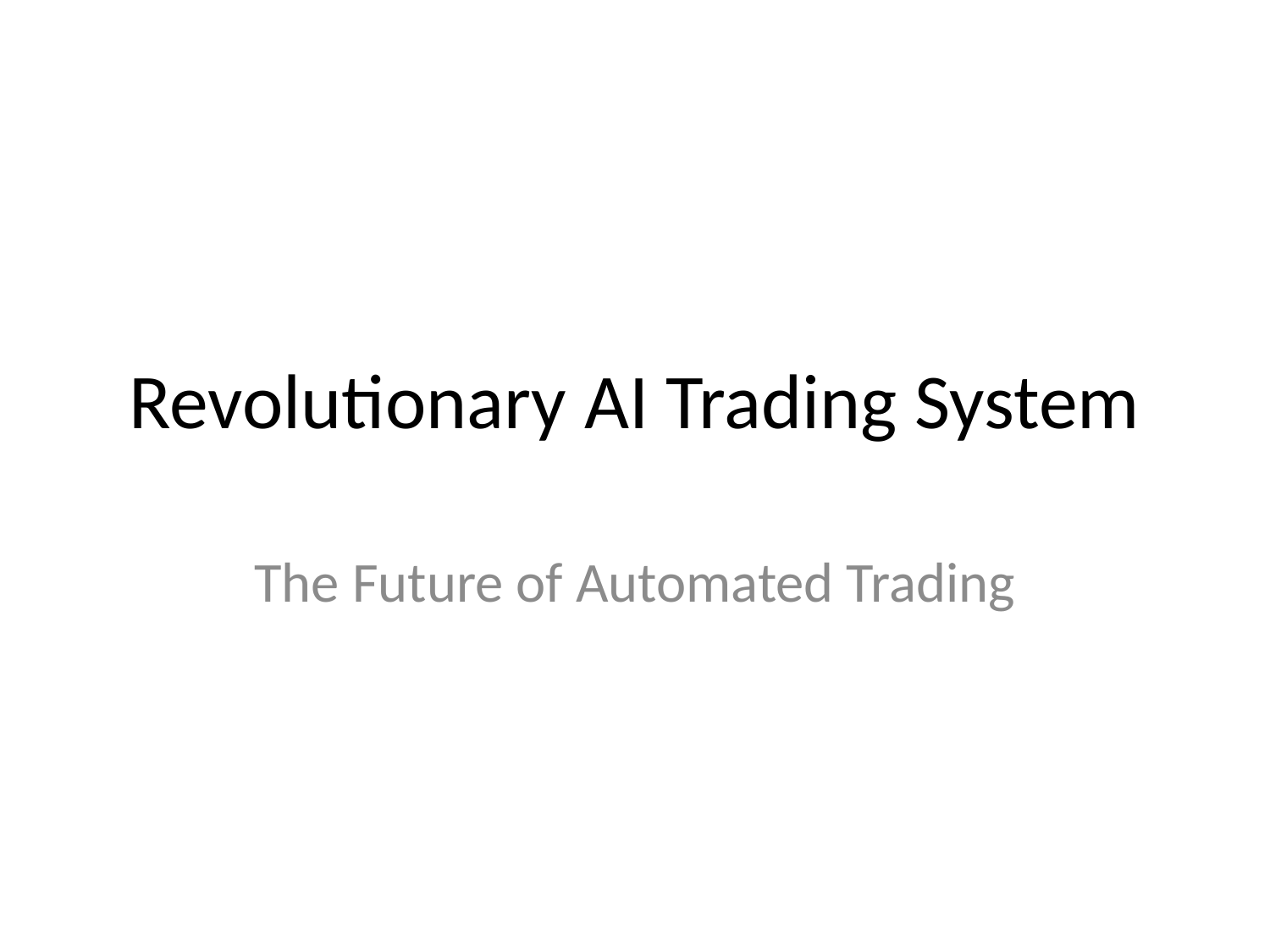

# Revolutionary AI Trading System
The Future of Automated Trading